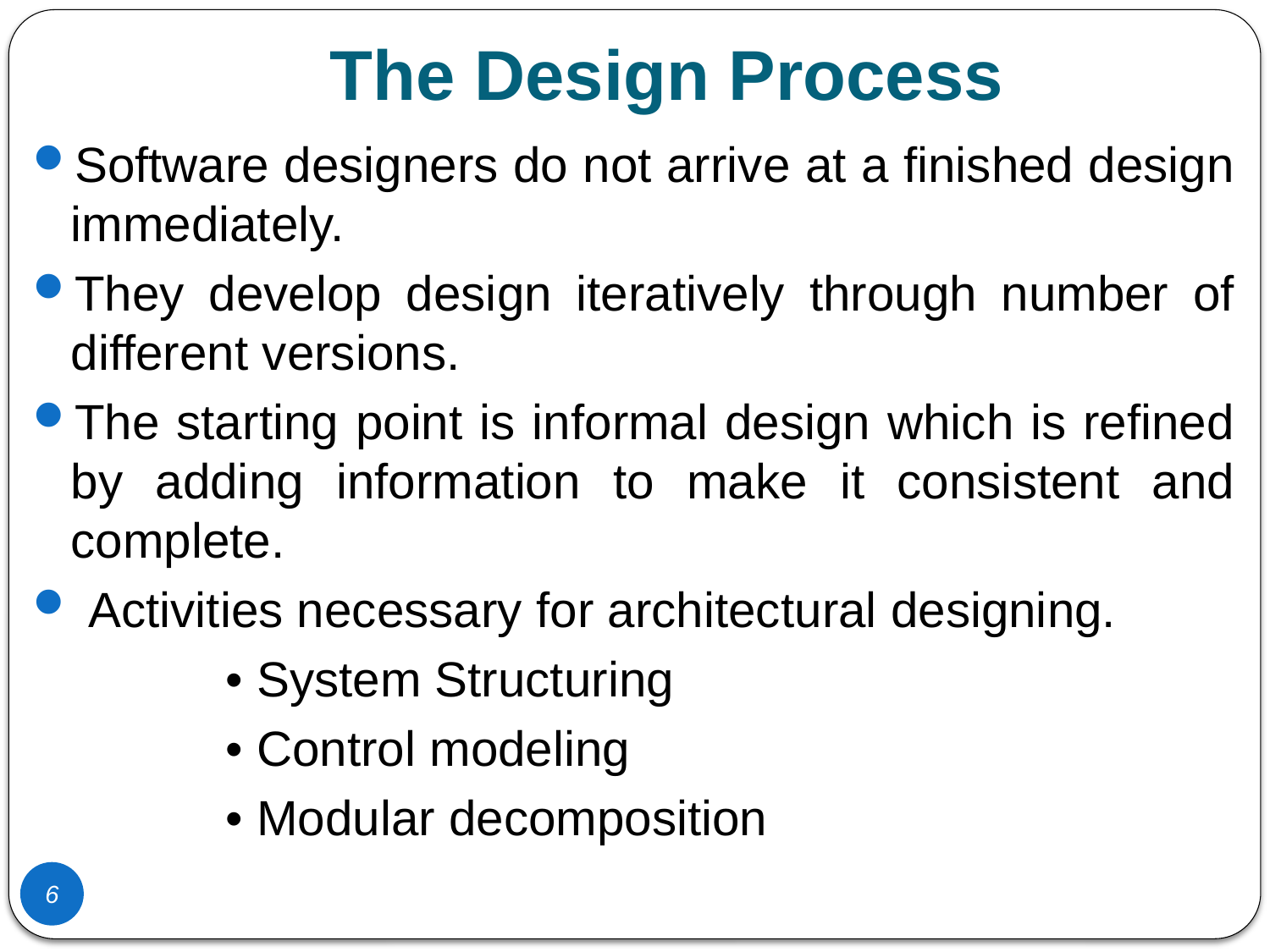

# The Design Process
Software designers do not arrive at a finished design immediately.
They develop design iteratively through number of different versions.
The starting point is informal design which is refined by adding information to make it consistent and complete.
 Activities necessary for architectural designing.
              • System Structuring
              • Control modeling
              • Modular decomposition
6